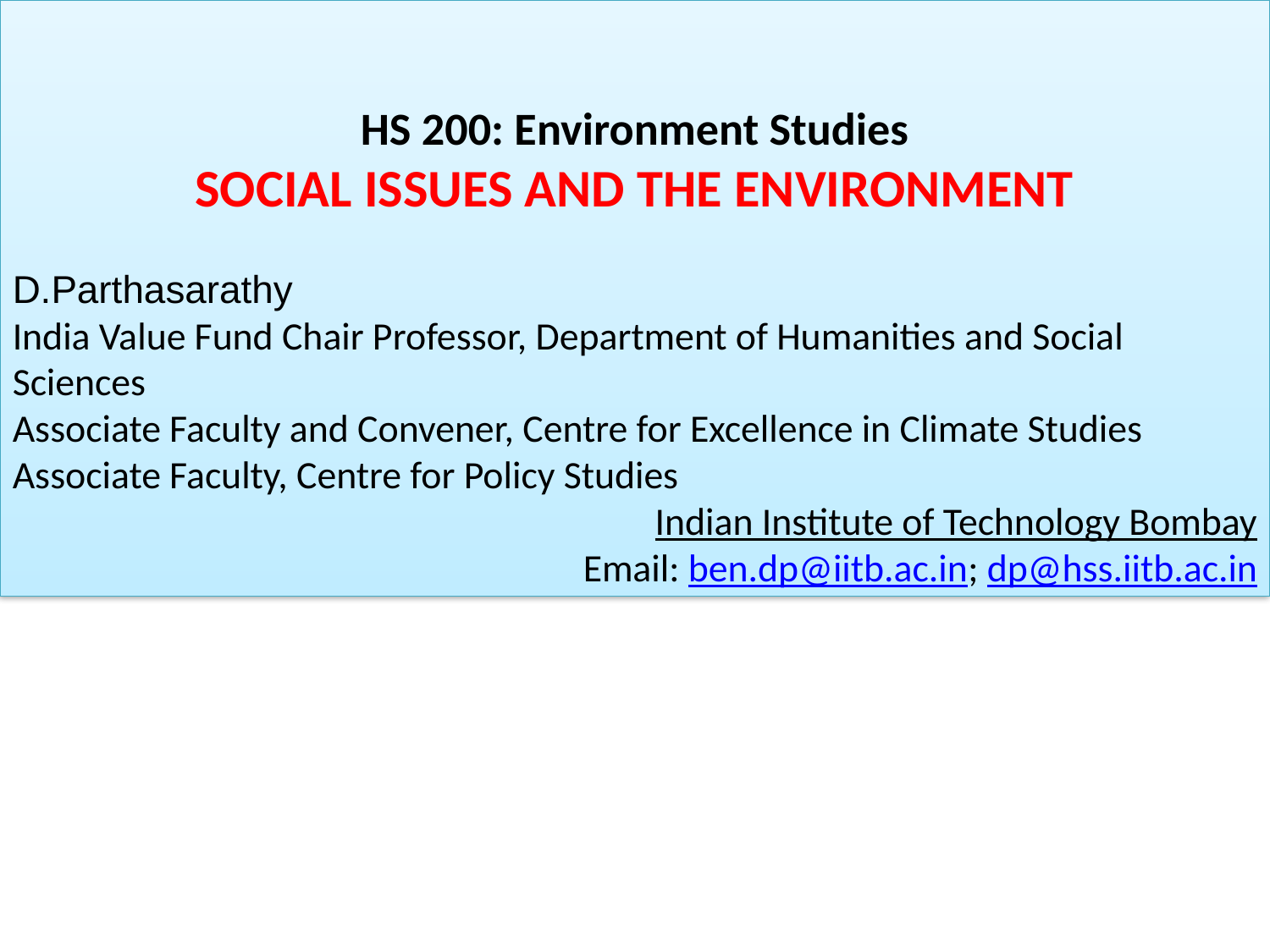

HS 200: Environment Studies
SOCIAL ISSUES AND THE ENVIRONMENT

D.Parthasarathy
India Value Fund Chair Professor, Department of Humanities and Social Sciences
Associate Faculty and Convener, Centre for Excellence in Climate Studies
Associate Faculty, Centre for Policy Studies
Indian Institute of Technology Bombay
Email: ben.dp@iitb.ac.in; dp@hss.iitb.ac.in